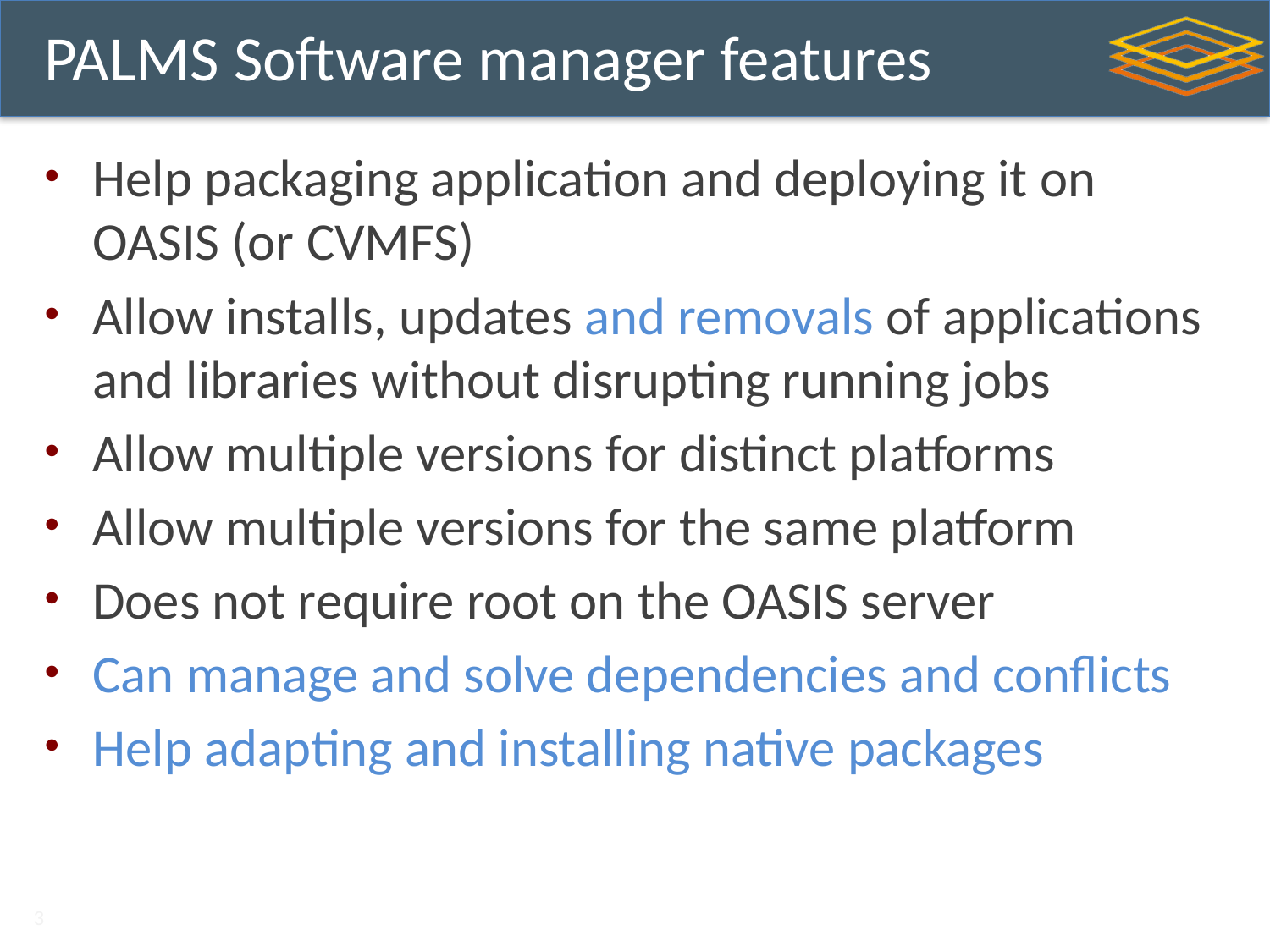

# PALMS Software manager features
Help packaging application and deploying it on OASIS (or CVMFS)
Allow installs, updates and removals of applications and libraries without disrupting running jobs
Allow multiple versions for distinct platforms
Allow multiple versions for the same platform
Does not require root on the OASIS server
Can manage and solve dependencies and conflicts
Help adapting and installing native packages